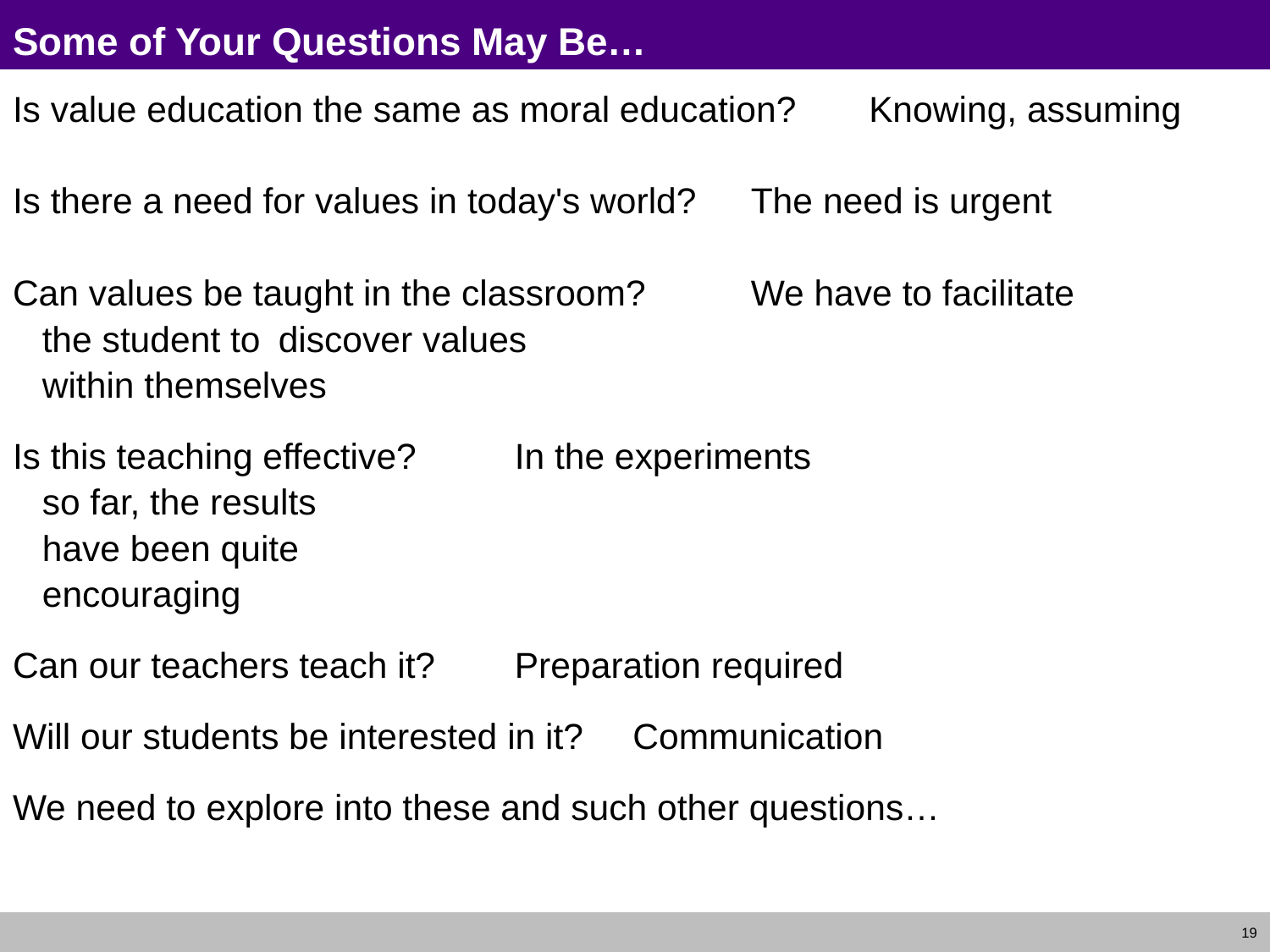

# Some of Your Questions May Be…
Is value education the same as moral education?	Knowing, assuming

Is there a need for values in today's world?		The need is urgent

Can values be taught in the classroom?		We have to facilitate
								the student to 								discover values
								within themselves

Is this teaching effective?				In the experiments
								so far, the results
								have been quite
								encouraging

Can our teachers teach it?				Preparation required

Will our students be interested in it?			Communication

We need to explore into these and such other questions…